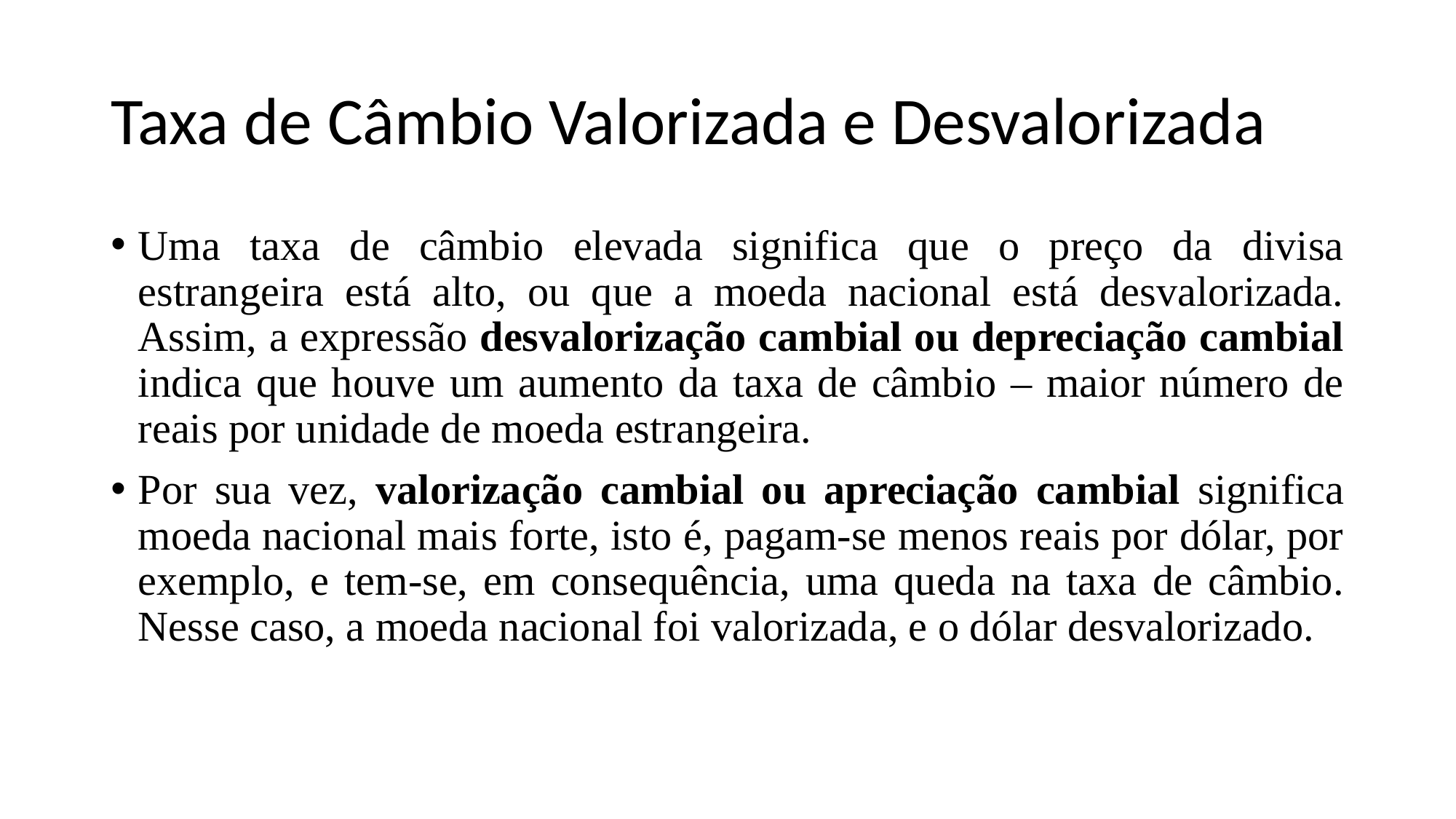

# Taxa de Câmbio Valorizada e Desvalorizada
Uma taxa de câmbio elevada significa que o preço da divisa estrangeira está alto, ou que a moeda nacional está desvalorizada. Assim, a expressão desvalorização cambial ou depreciação cambial indica que houve um aumento da taxa de câmbio – maior número de reais por unidade de moeda estrangeira.
Por sua vez, valorização cambial ou apreciação cambial significa moeda nacional mais forte, isto é, pagam-se menos reais por dólar, por exemplo, e tem-se, em consequência, uma queda na taxa de câmbio. Nesse caso, a moeda nacional foi valorizada, e o dólar desvalorizado.